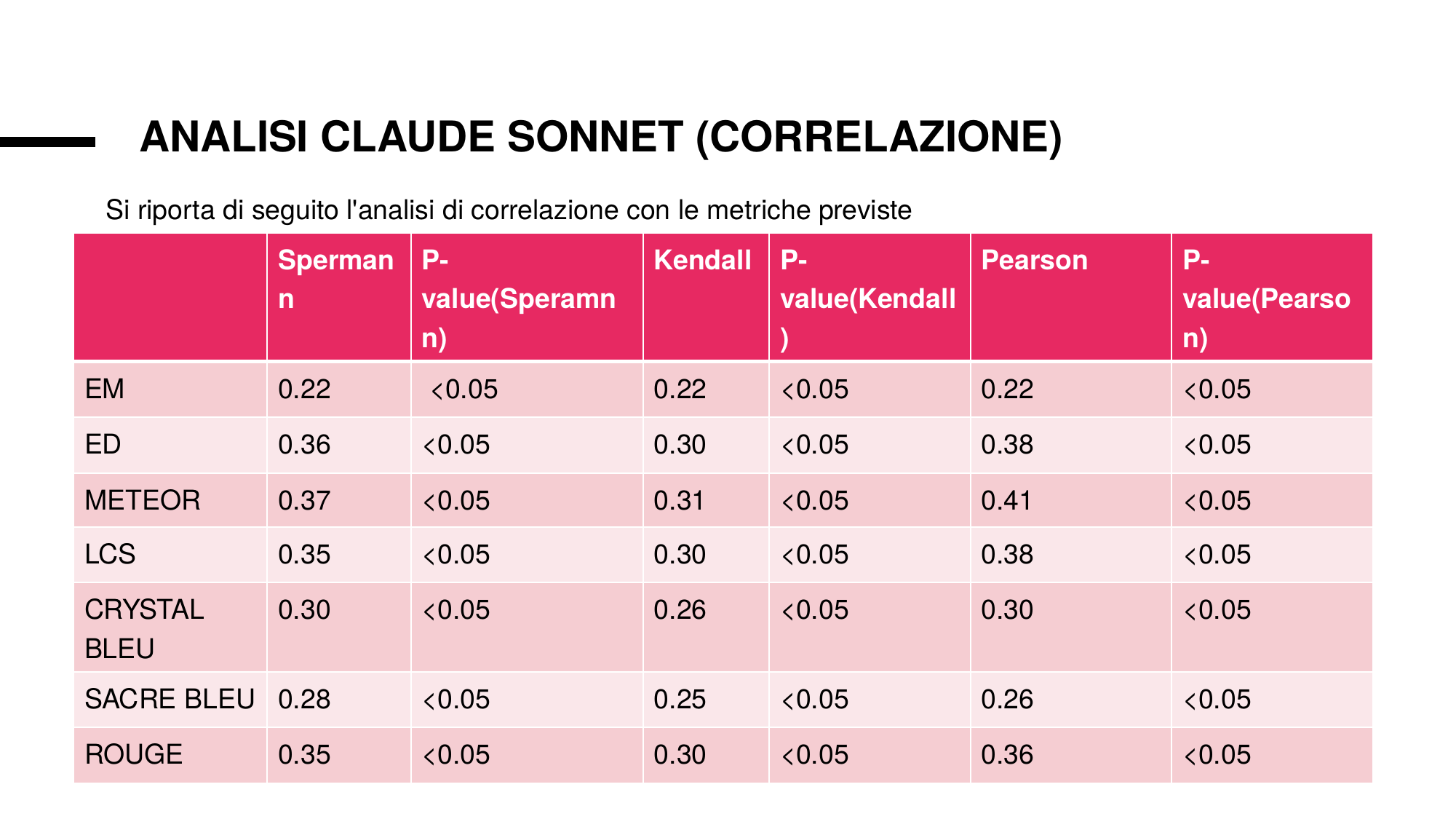

# Analisi Claude Sonnet (correlazione)
Si riporta di seguito l'analisi di correlazione con le metriche previste
|  | Spermann | P-value(Speramnn) | Kendall | P-value(Kendall) | Pearson | P-value(Pearson) |
| --- | --- | --- | --- | --- | --- | --- |
| EM | 0.22 | <0.05 | 0.22 | <0.05 | 0.22 | <0.05 |
| ED | 0.36 | <0.05 | 0.30 | <0.05 | 0.38 | <0.05 |
| METEOR | 0.37 | <0.05 | 0.31 | <0.05 | 0.41 | <0.05 |
| LCS | 0.35 | <0.05 | 0.30 | <0.05 | 0.38 | <0.05 |
| CRYSTAL BLEU | 0.30 | <0.05 | 0.26 | <0.05 | 0.30 | <0.05 |
| SACRE BLEU | 0.28 | <0.05 | 0.25 | <0.05 | 0.26 | <0.05 |
| ROUGE | 0.35 | <0.05 | 0.30 | <0.05 | 0.36 | <0.05 |